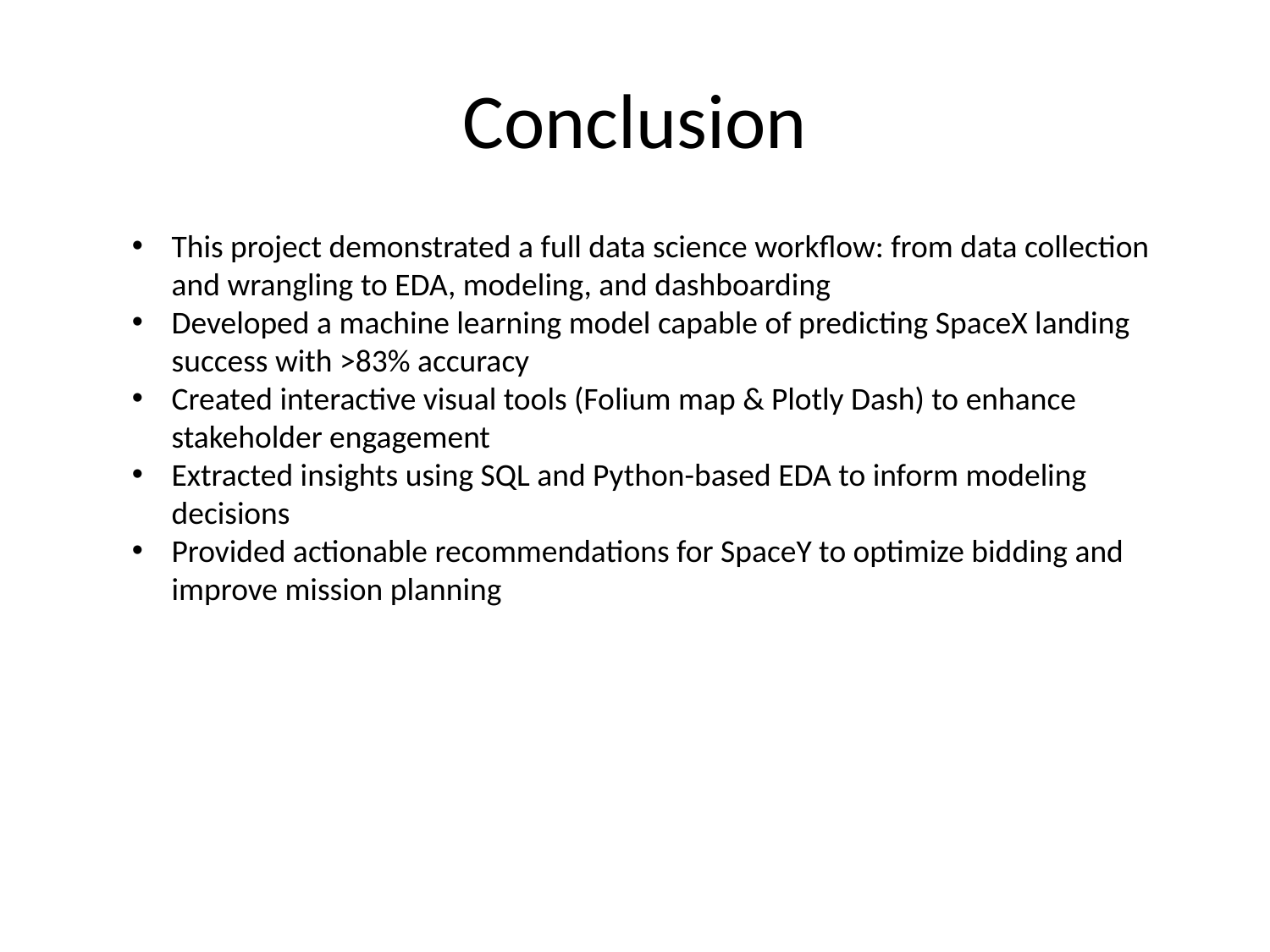

# Conclusion
This project demonstrated a full data science workflow: from data collection and wrangling to EDA, modeling, and dashboarding
Developed a machine learning model capable of predicting SpaceX landing success with >83% accuracy
Created interactive visual tools (Folium map & Plotly Dash) to enhance stakeholder engagement
Extracted insights using SQL and Python-based EDA to inform modeling decisions
Provided actionable recommendations for SpaceY to optimize bidding and improve mission planning